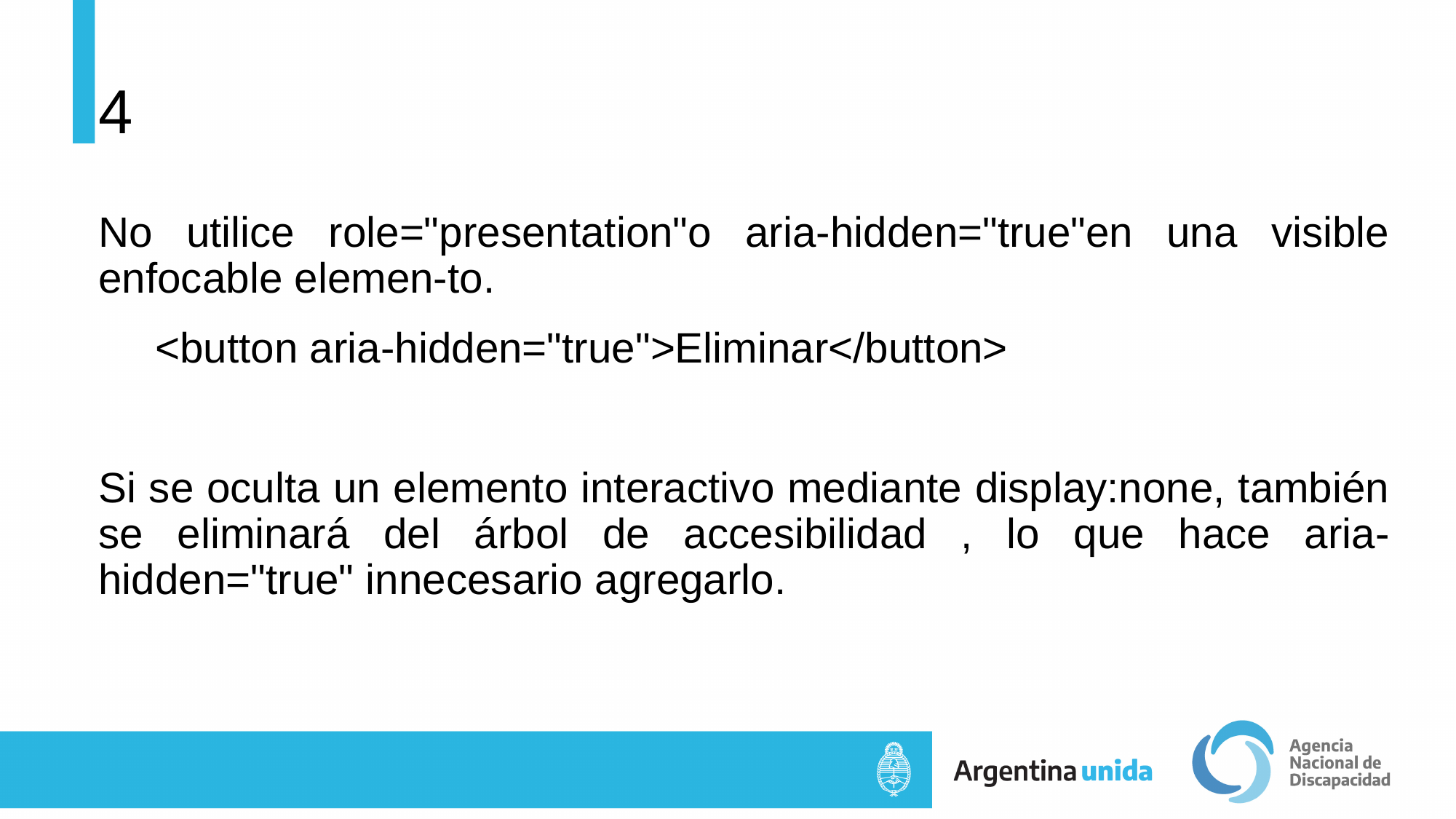

# 4
No utilice role="presentation"o aria-hidden="true"en una visible enfocable elemen-to.
<button aria-hidden="true">Eliminar</button>

Si se oculta un elemento interactivo mediante display:none, también se eliminará del árbol de accesibilidad , lo que hace aria-hidden="true" innecesario agregarlo.